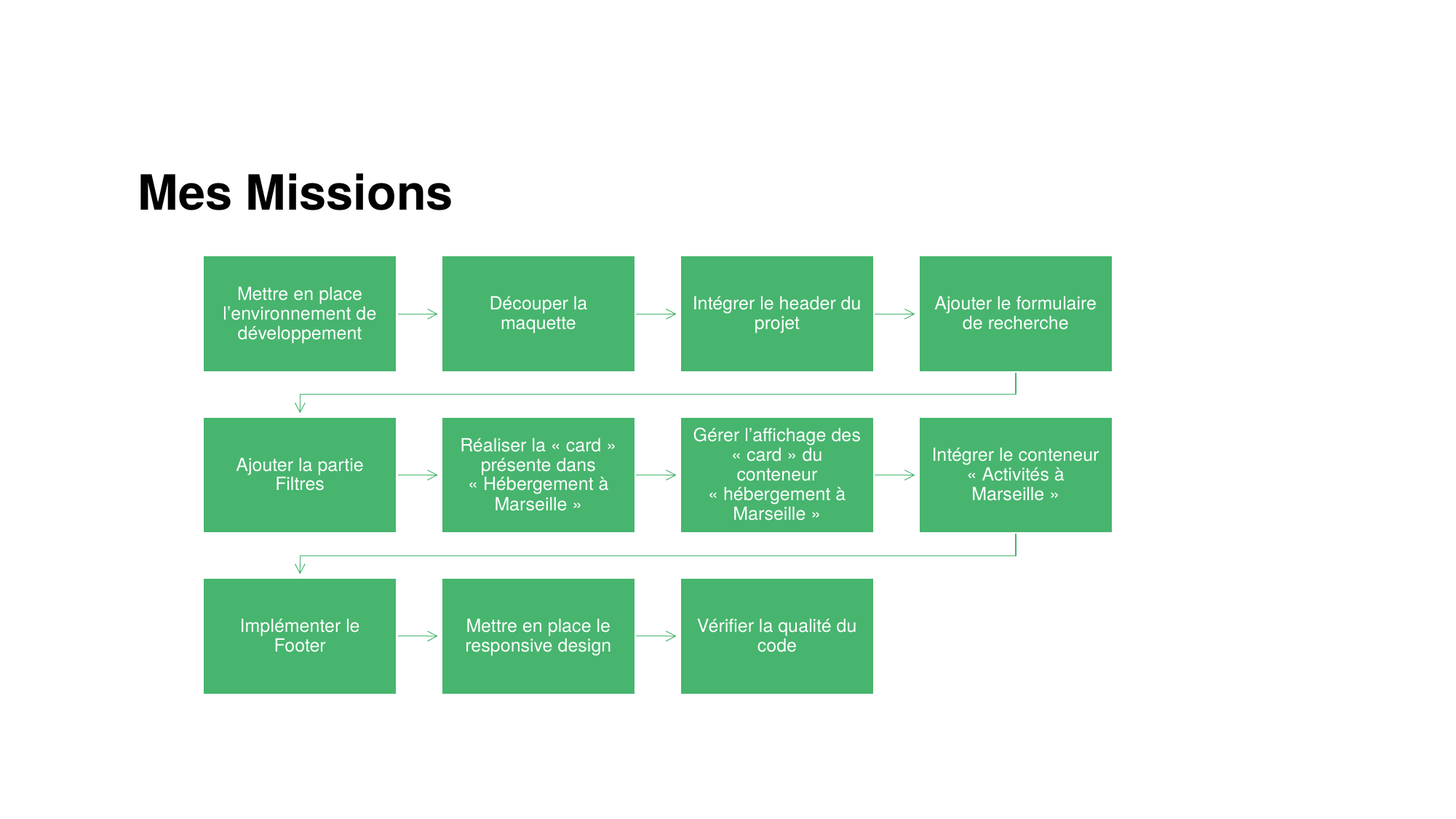

# Mes Missions

Mettre en place l’environnement de développement

Découper la maquette

Intégrer le header du projet

Ajouter le formulaire de recherche

Ajouter la partie Filtres

Réaliser la « card » présente dans « Hébergement à Marseille »

Gérer l’affichage des « card » du conteneur « hébergement à Marseille »

Intégrer le conteneur « Activités à Marseille »

Implémenter le Footer

Mettre en place le responsive design
Vérifier la qualité du code